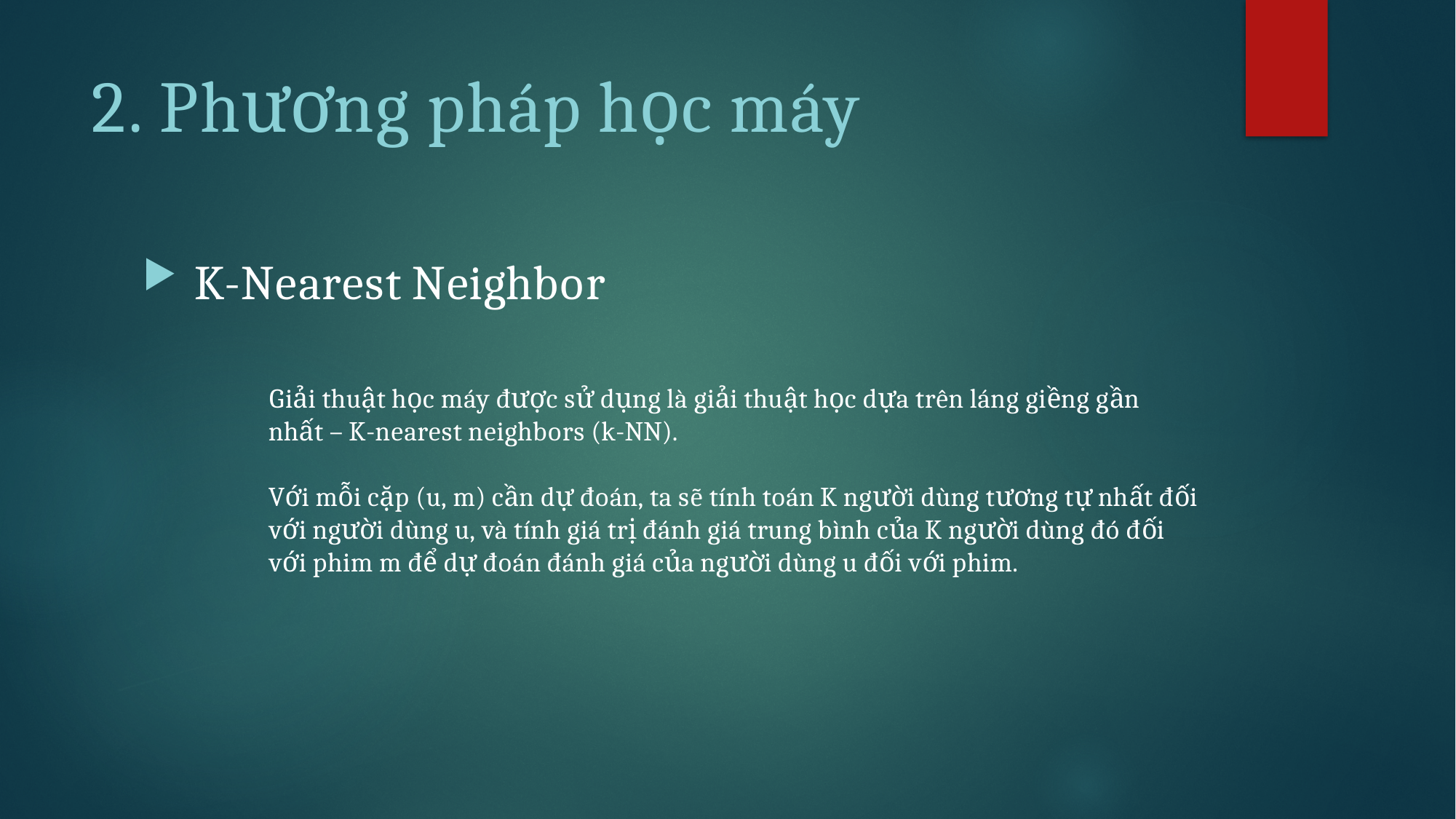

# 2. Phương pháp học máy
 K-Nearest Neighbor
Giải thuật học máy được sử dụng là giải thuật học dựa trên láng giềng gần nhất – K-nearest neighbors (k-NN).

Với mỗi cặp (u, m) cần dự đoán, ta sẽ tính toán K người dùng tương tự nhất đối với người dùng u, và tính giá trị đánh giá trung bình của K người dùng đó đối với phim m để dự đoán đánh giá của người dùng u đối với phim.